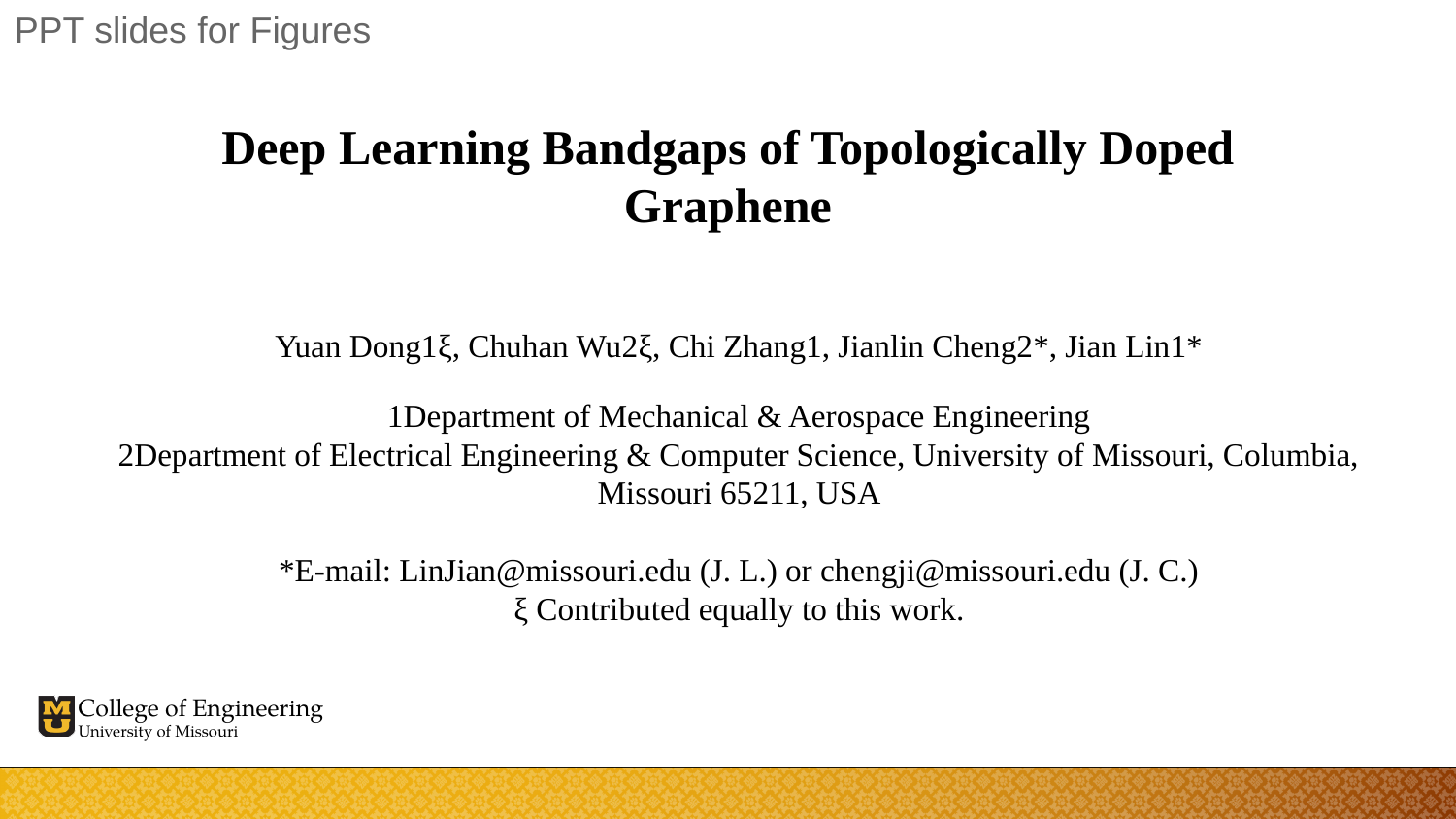

PPT slides for Figures
# Deep Learning Bandgaps of Topologically Doped Graphene
Yuan Dong1ξ, Chuhan Wu2ξ, Chi Zhang1, Jianlin Cheng2*, Jian Lin1*
1Department of Mechanical & Aerospace Engineering
2Department of Electrical Engineering & Computer Science, University of Missouri, Columbia, Missouri 65211, USA
*E-mail: LinJian@missouri.edu (J. L.) or chengji@missouri.edu (J. C.)
ξ Contributed equally to this work.